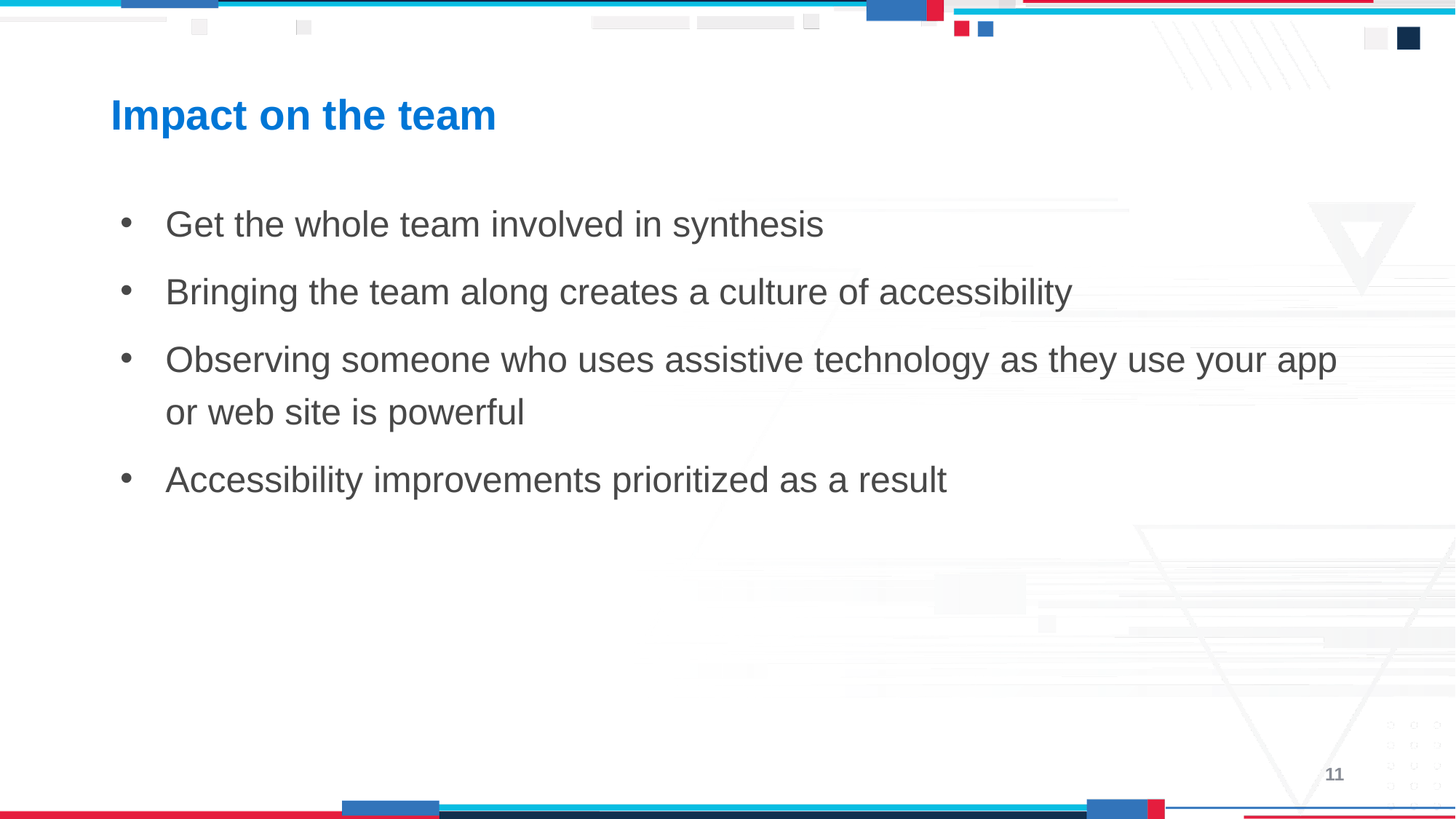

# Impact on the team
Get the whole team involved in synthesis
Bringing the team along creates a culture of accessibility
Observing someone who uses assistive technology as they use your app or web site is powerful
Accessibility improvements prioritized as a result
11